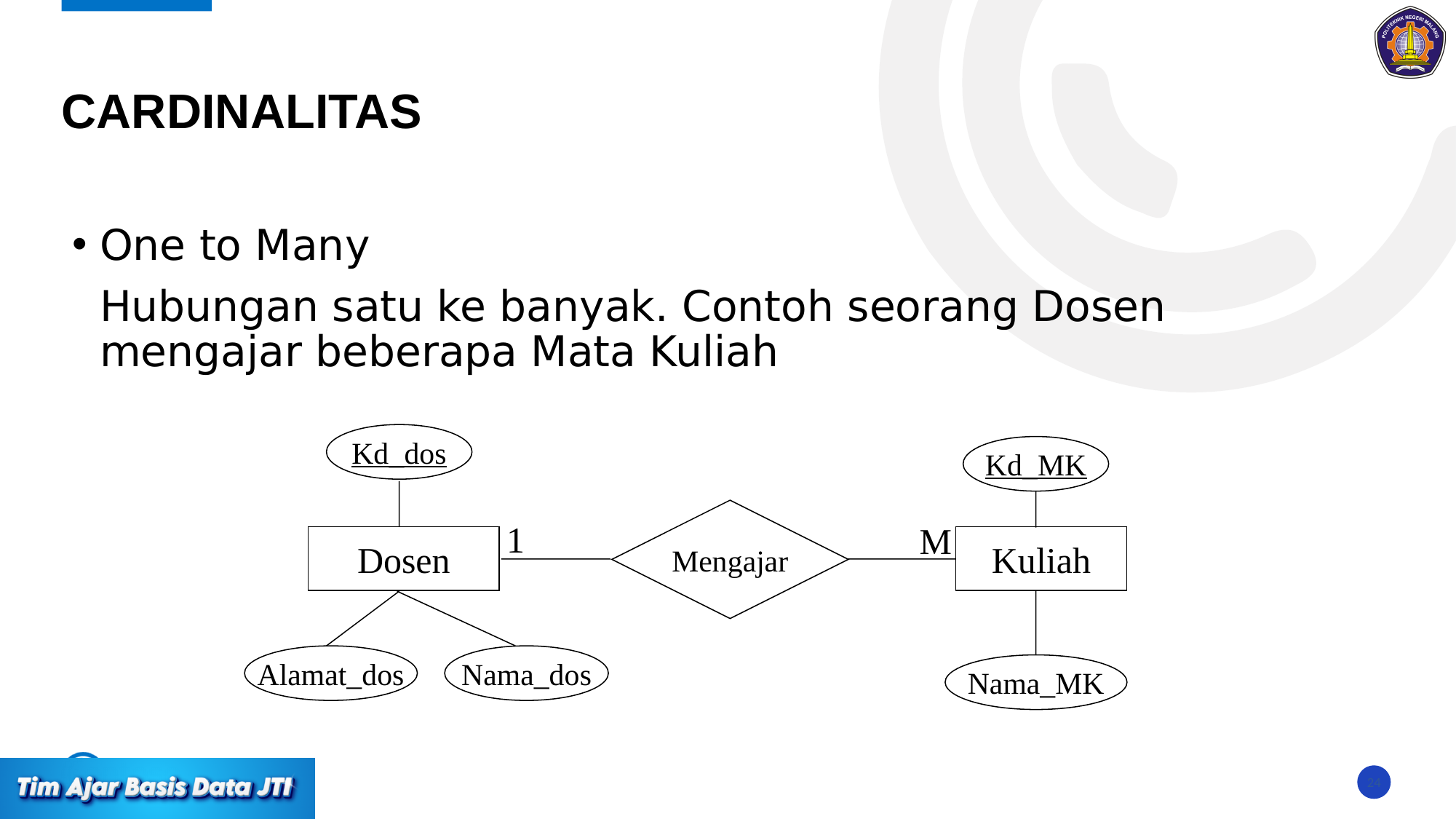

# Cardinalitas
One to Many
	Hubungan satu ke banyak. Contoh seorang Dosen mengajar beberapa Mata Kuliah

Kd_dos
Kd_MK

Mengajar
1
M
Dosen
Kuliah

Alamat_dos
Nama_dos
Nama_MK
24